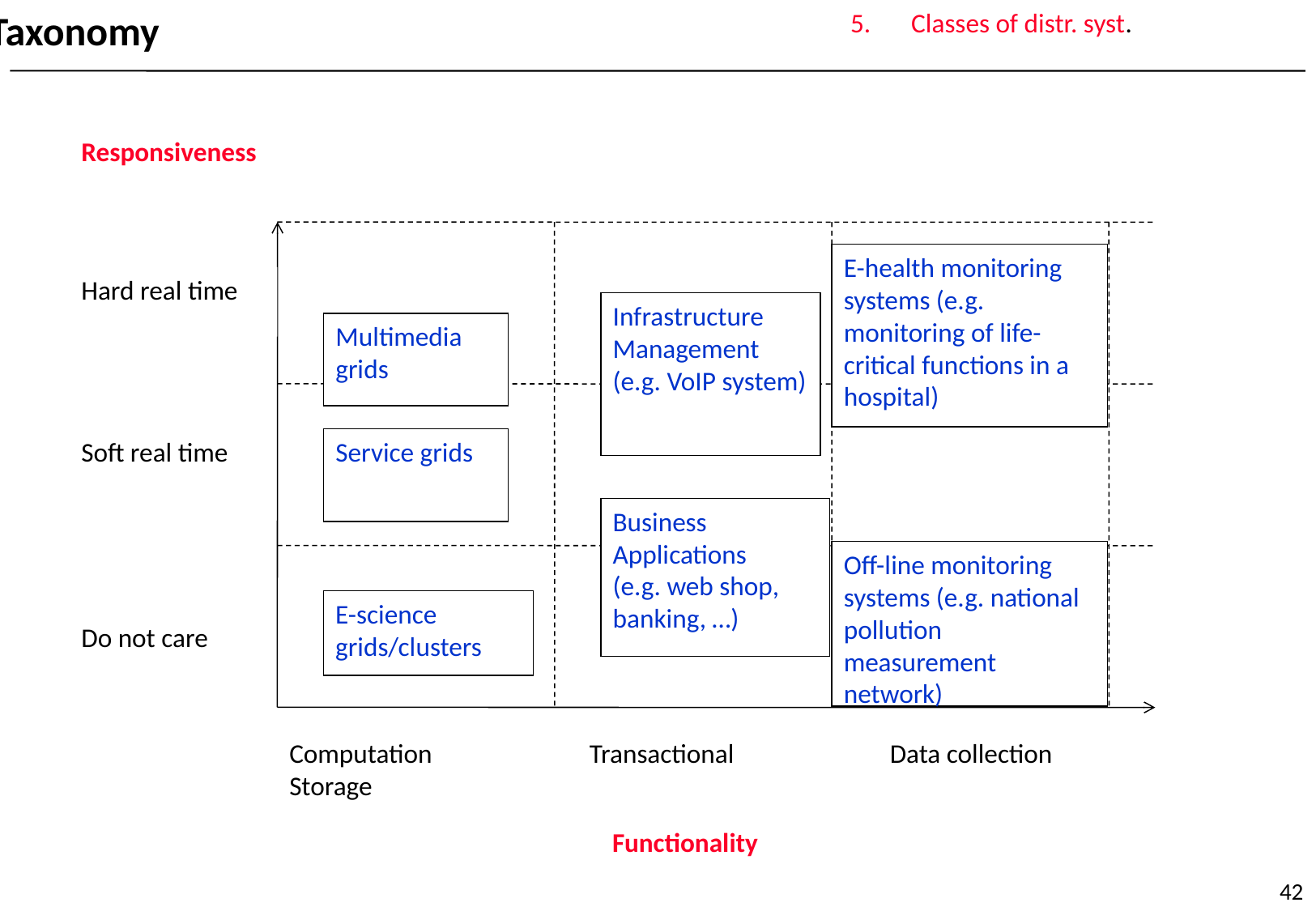

5.	Classes of distr. syst.

Taxonomy

Responsiveness

E-health monitoring systems (e.g. monitoring of life-critical functions in a hospital)
Hard real time
Infrastructure
Management
(e.g. VoIP system)
Multimedia
grids

Soft real time
Service grids
Business
Applications
(e.g. web shop, banking, …)
Off-line monitoring systems (e.g. national pollution measurement network)

E-science grids/clusters
Do not care

Computation
Storage
Transactional
Data collection
Functionality
42